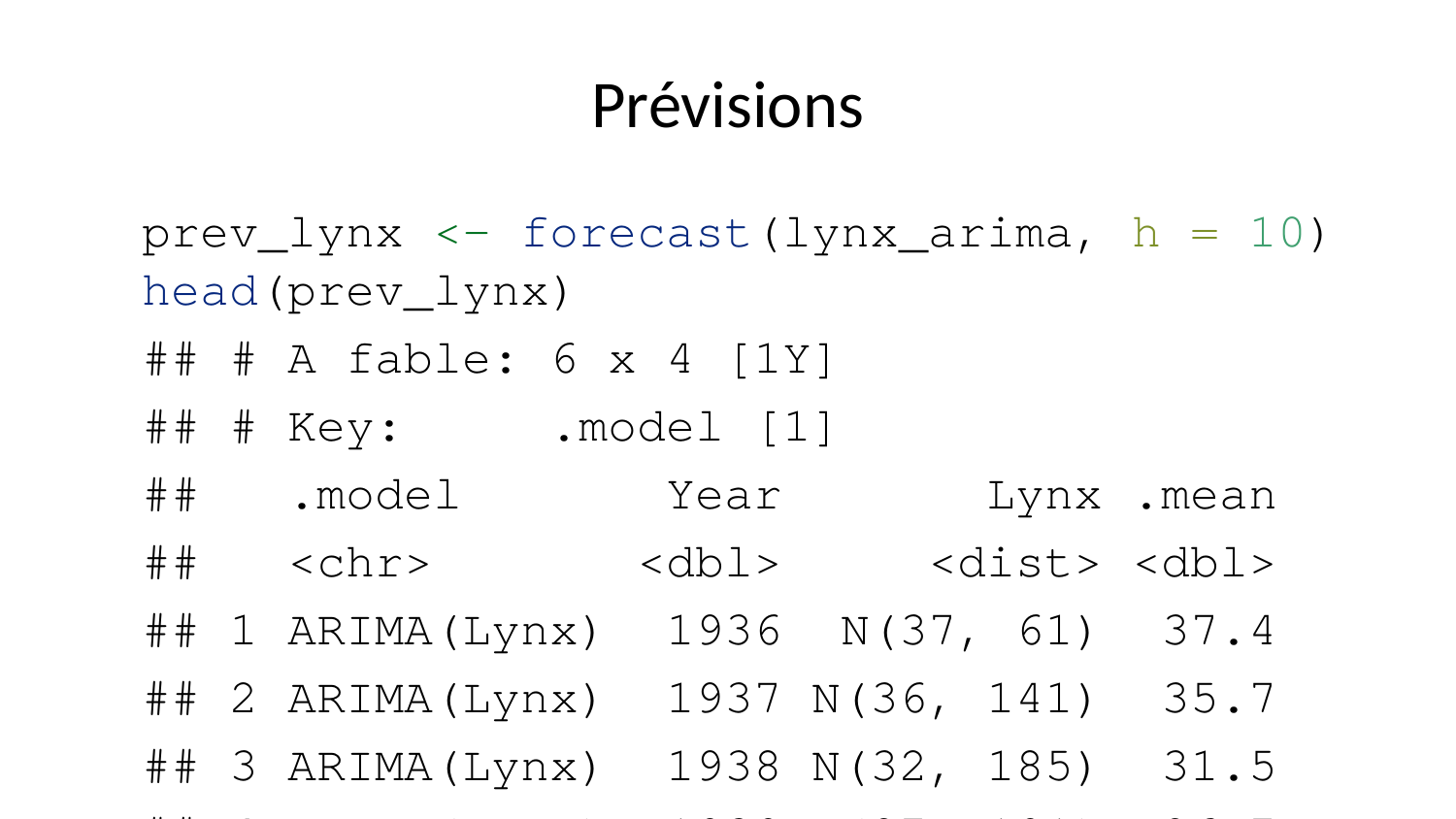

# Prévisions
prev_lynx <- forecast(lynx_arima, h = 10)
head(prev_lynx)
## # A fable: 6 x 4 [1Y]
## # Key:     .model [1]
##   .model       Year       Lynx .mean
##   <chr>       <dbl>     <dist> <dbl>
## 1 ARIMA(Lynx)  1936  N(37, 61)  37.4
## 2 ARIMA(Lynx)  1937 N(36, 141)  35.7
## 3 ARIMA(Lynx)  1938 N(32, 185)  31.5
## 4 ARIMA(Lynx)  1939 N(27, 191)  26.7
## 5 ARIMA(Lynx)  1940 N(23, 196)  23.2
## 6 ARIMA(Lynx)  1941 N(22, 223)  22.0